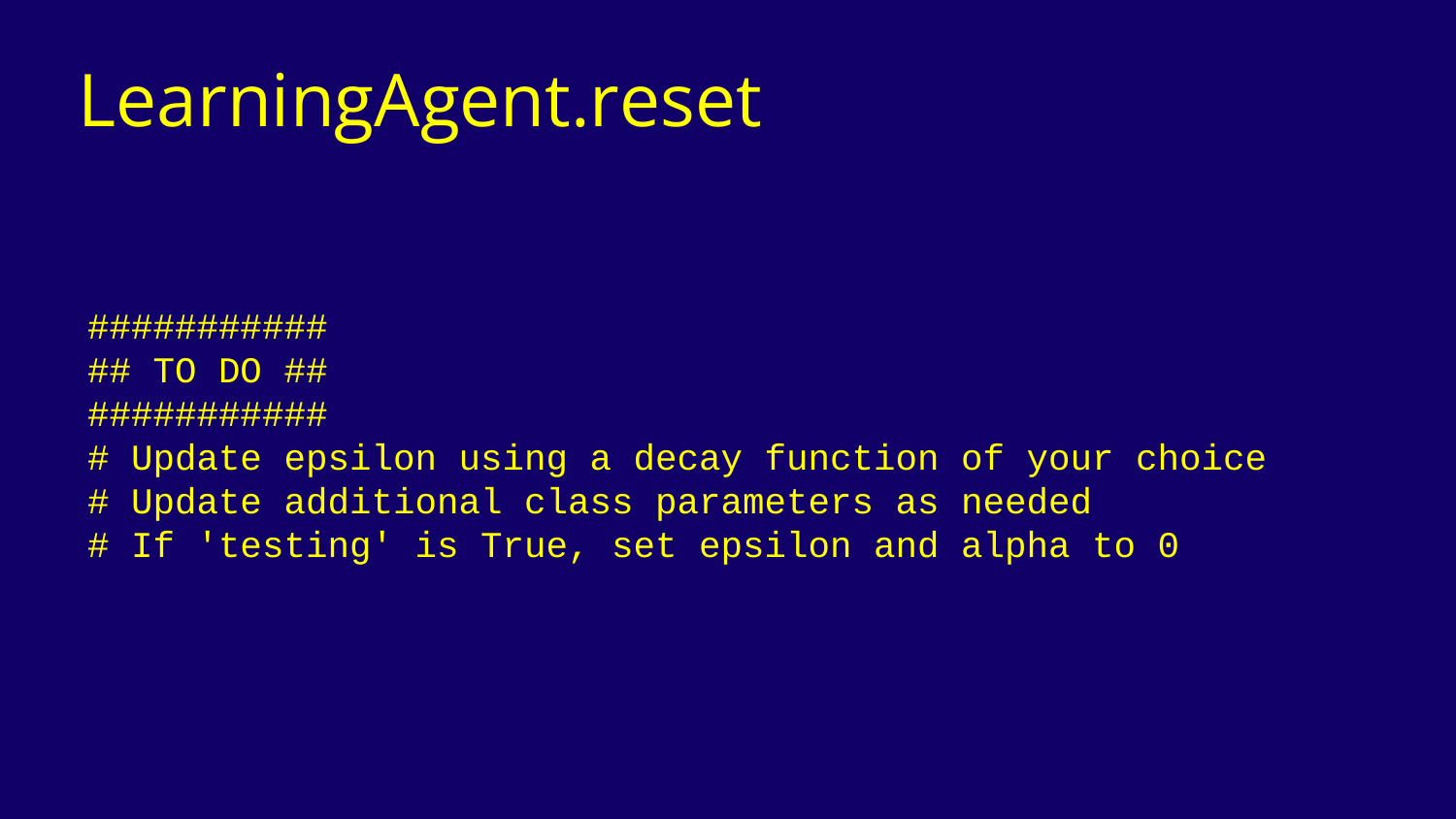

# LearningAgent.reset

###########
## TO DO ##
###########
# Update epsilon using a decay function of your choice
# Update additional class parameters as needed
# If 'testing' is True, set epsilon and alpha to 0